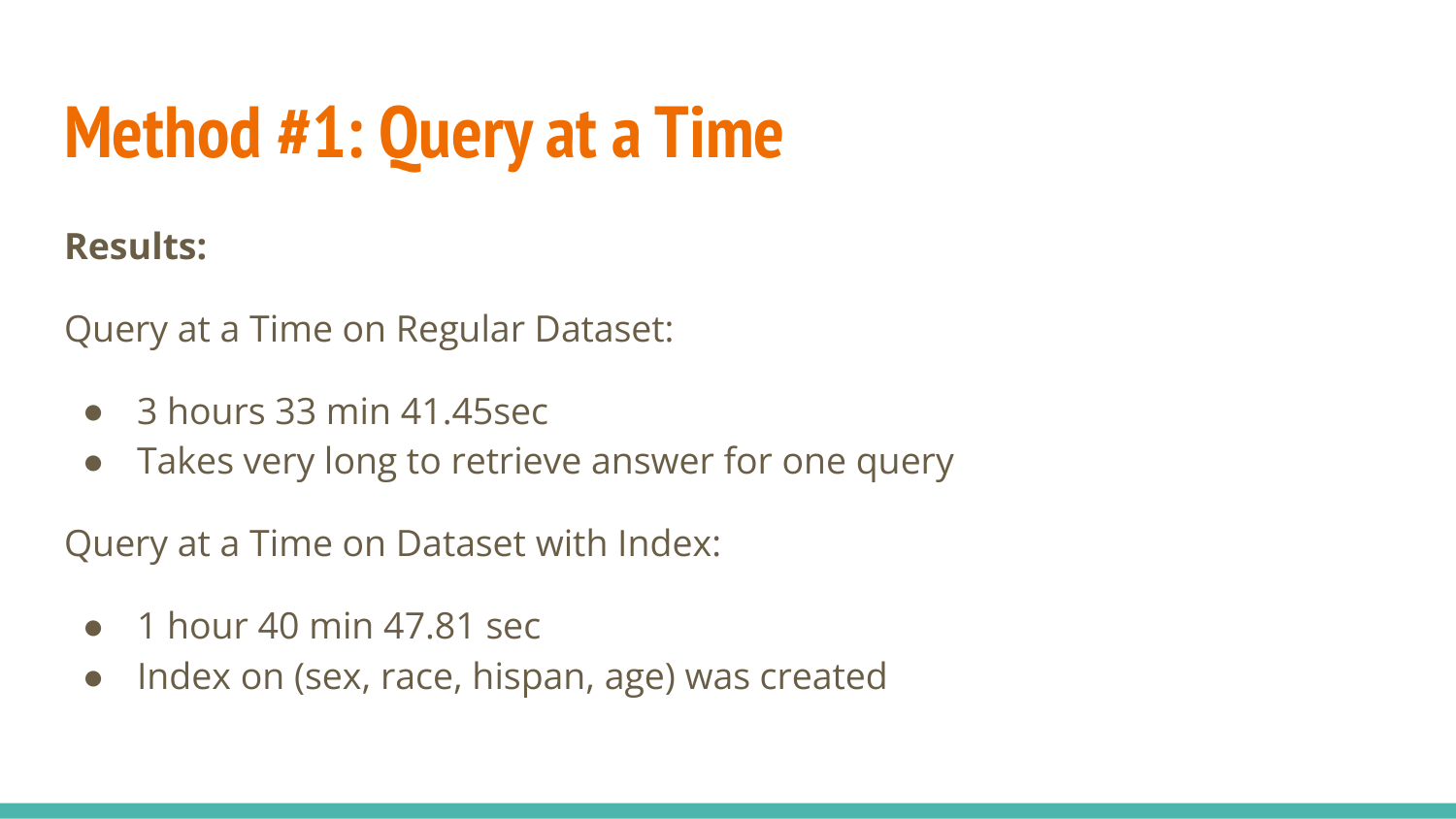

# Method #1: Query at a Time
Results:
Query at a Time on Regular Dataset:
3 hours 33 min 41.45sec
Takes very long to retrieve answer for one query
Query at a Time on Dataset with Index:
1 hour 40 min 47.81 sec
Index on (sex, race, hispan, age) was created